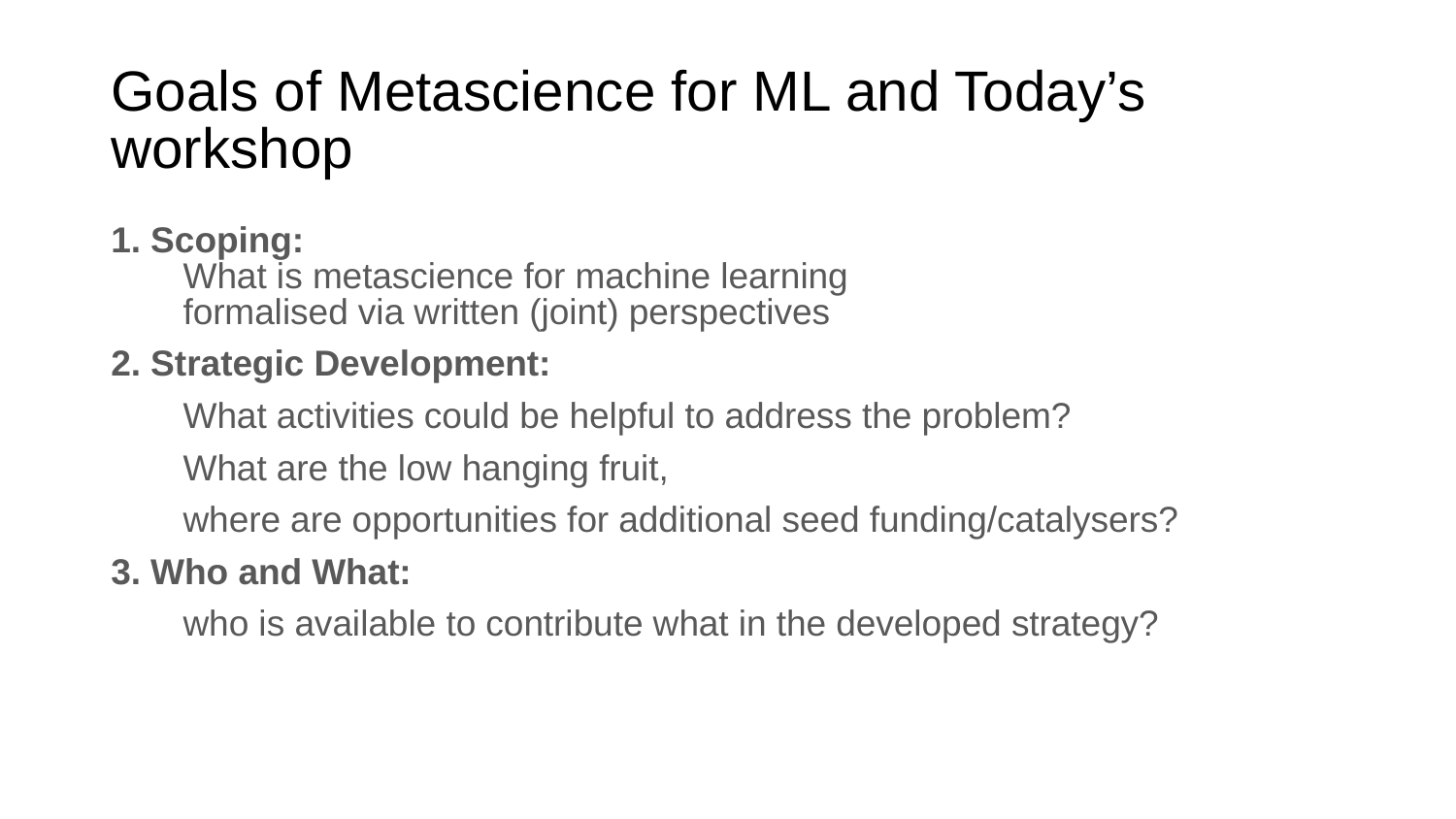

# Goals of Metascience for ML and Today’s workshop
1. Scoping:
What is metascience for machine learning
formalised via written (joint) perspectives
2. Strategic Development:
What activities could be helpful to address the problem?
What are the low hanging fruit,
where are opportunities for additional seed funding/catalysers?
3. Who and What:
who is available to contribute what in the developed strategy?